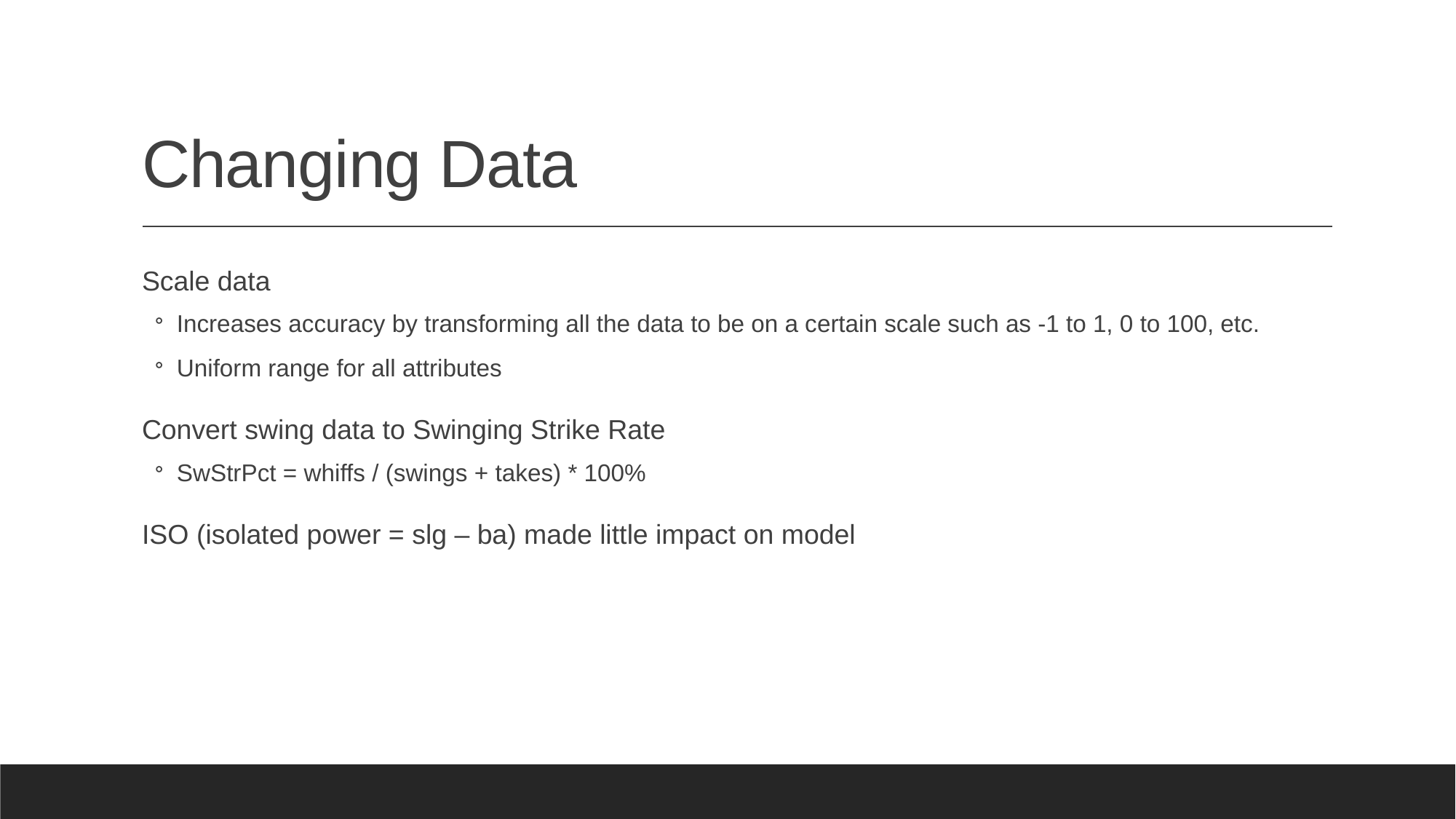

# Changing Data
Scale data
Increases accuracy by transforming all the data to be on a certain scale such as -1 to 1, 0 to 100, etc.
Uniform range for all attributes
Convert swing data to Swinging Strike Rate
SwStrPct = whiffs / (swings + takes) * 100%
ISO (isolated power = slg – ba) made little impact on model